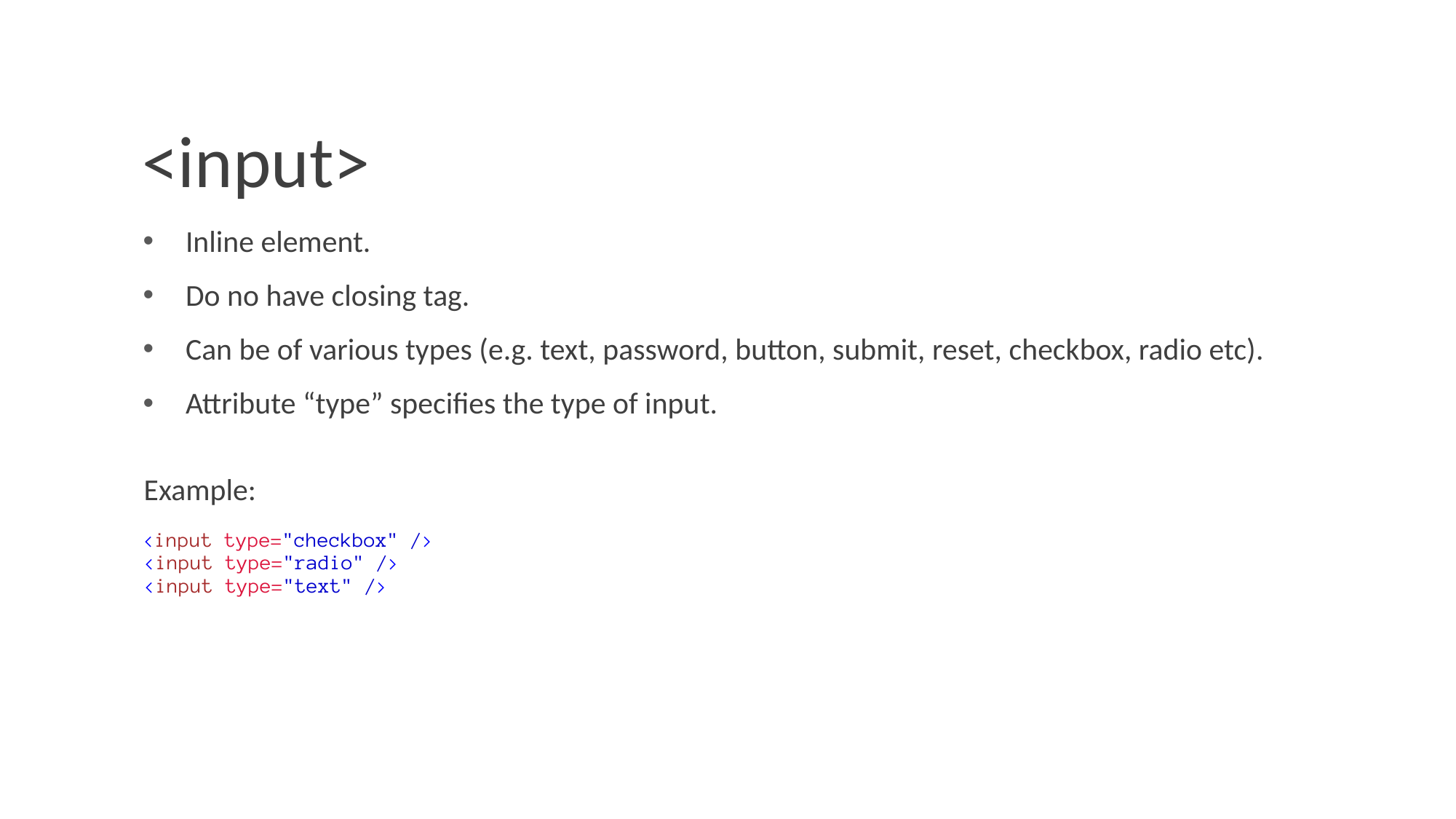

# <input>
Inline element.
Do no have closing tag.
Can be of various types (e.g. text, password, button, submit, reset, checkbox, radio etc).
Attribute “type” specifies the type of input.
Example:
<input type="checkbox" />
<input type="radio" />
<input type="text" />